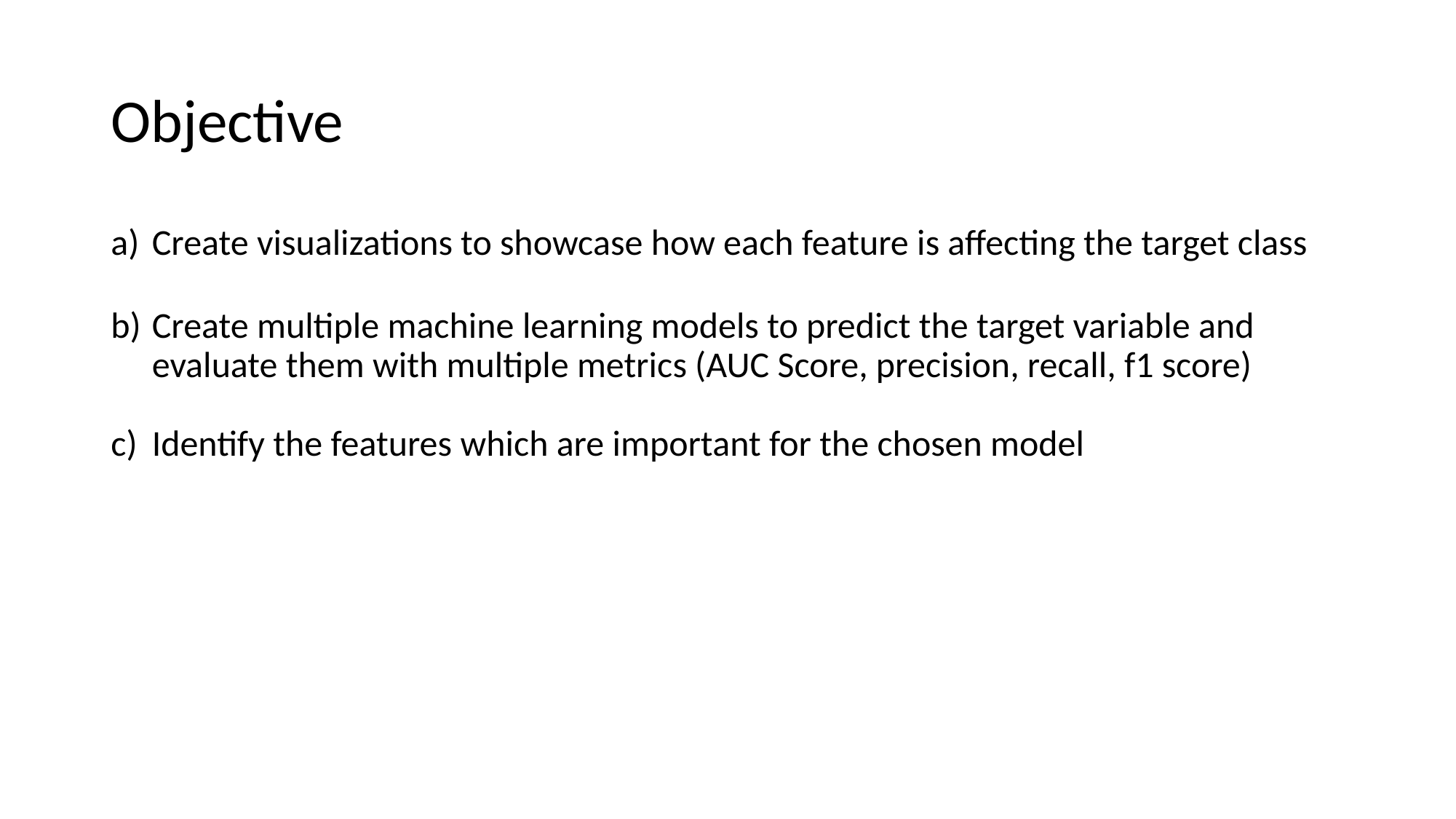

# Objective
Create visualizations to showcase how each feature is affecting the target class
Create multiple machine learning models to predict the target variable and evaluate them with multiple metrics (AUC Score, precision, recall, f1 score)
Identify the features which are important for the chosen model